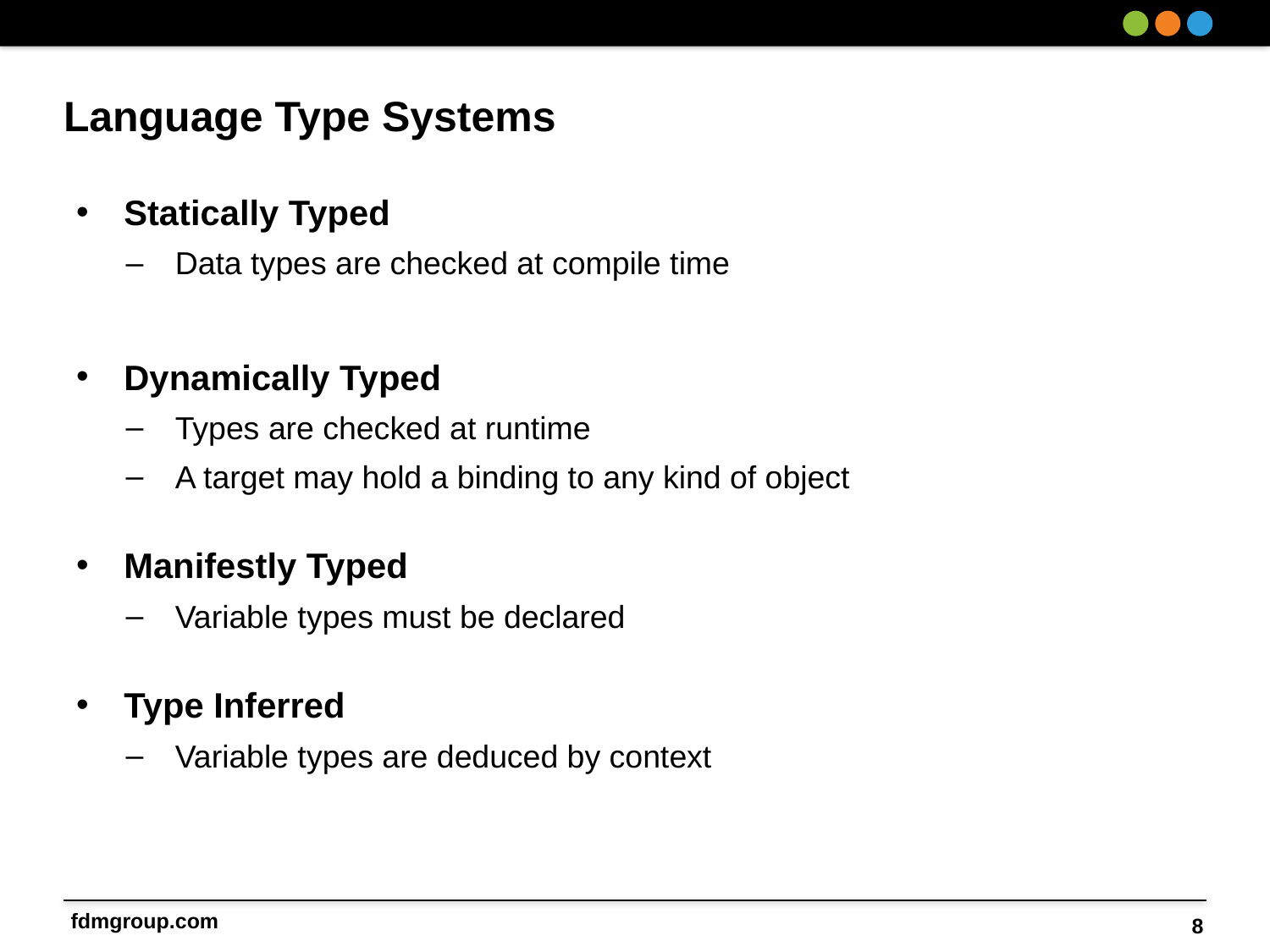

# Language Type Systems
Statically Typed
Data types are checked at compile time

Dynamically Typed
Types are checked at runtime
A target may hold a binding to any kind of object
Manifestly Typed
Variable types must be declared
Type Inferred
Variable types are deduced by context

8